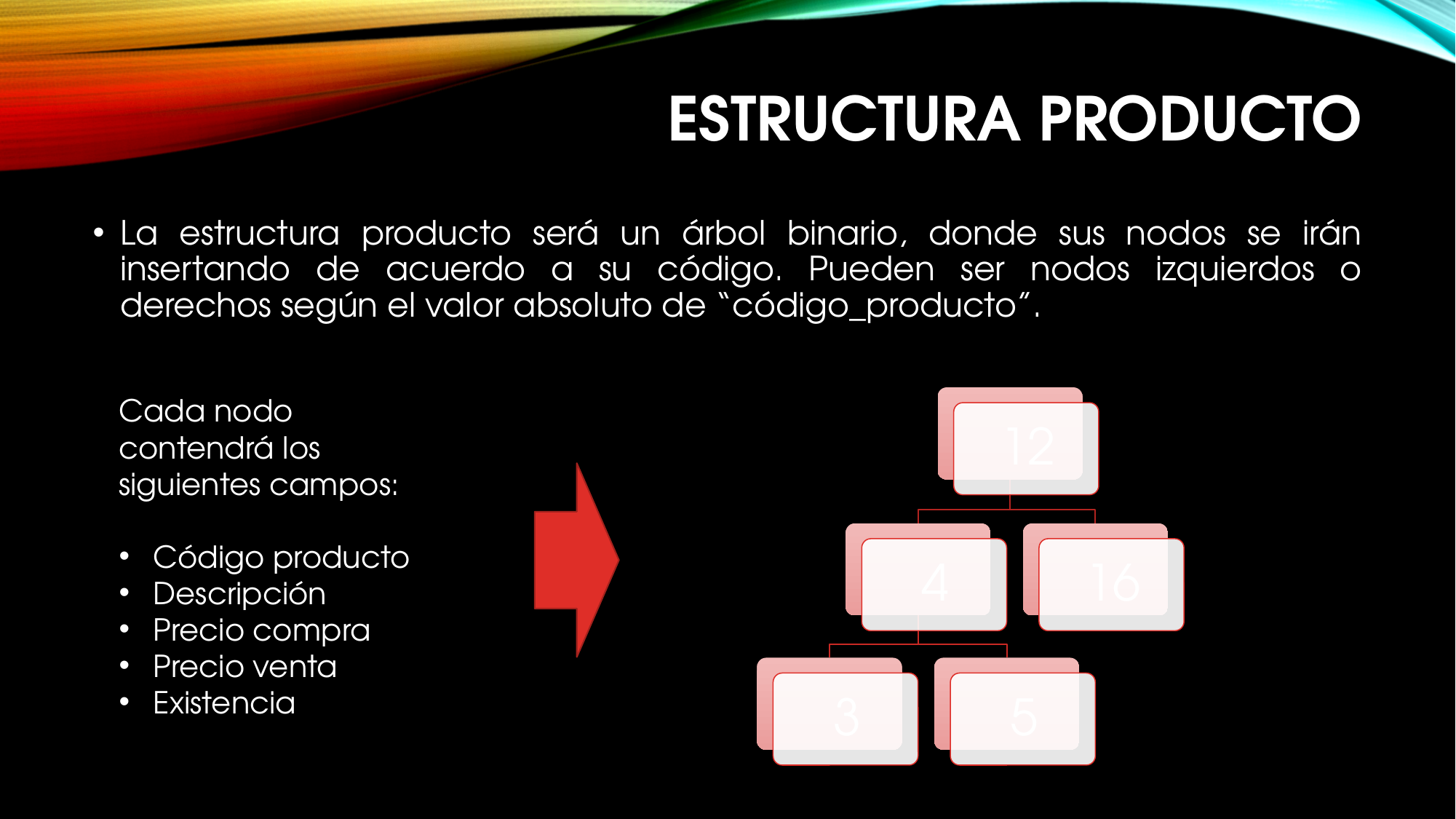

# Estructura producto
La estructura producto será un árbol binario, donde sus nodos se irán insertando de acuerdo a su código. Pueden ser nodos izquierdos o derechos según el valor absoluto de “código_producto”.

Cada nodo contendrá los siguientes campos:

Código producto
Descripción
Precio compra
Precio venta
Existencia

12
4
3
5
16